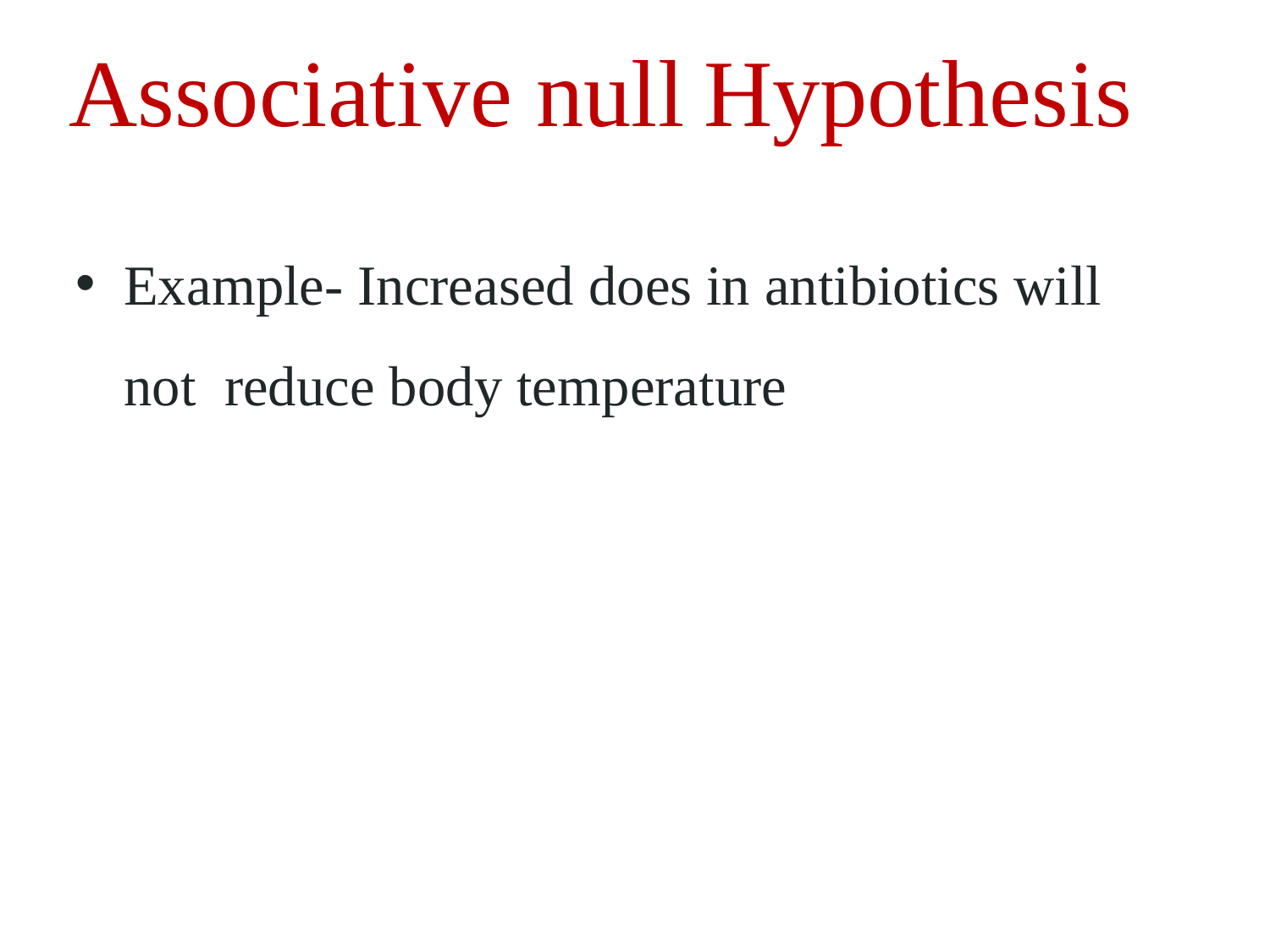

# Associative null	Hypothesis
Example- Increased does in antibiotics will not  reduce body temperature